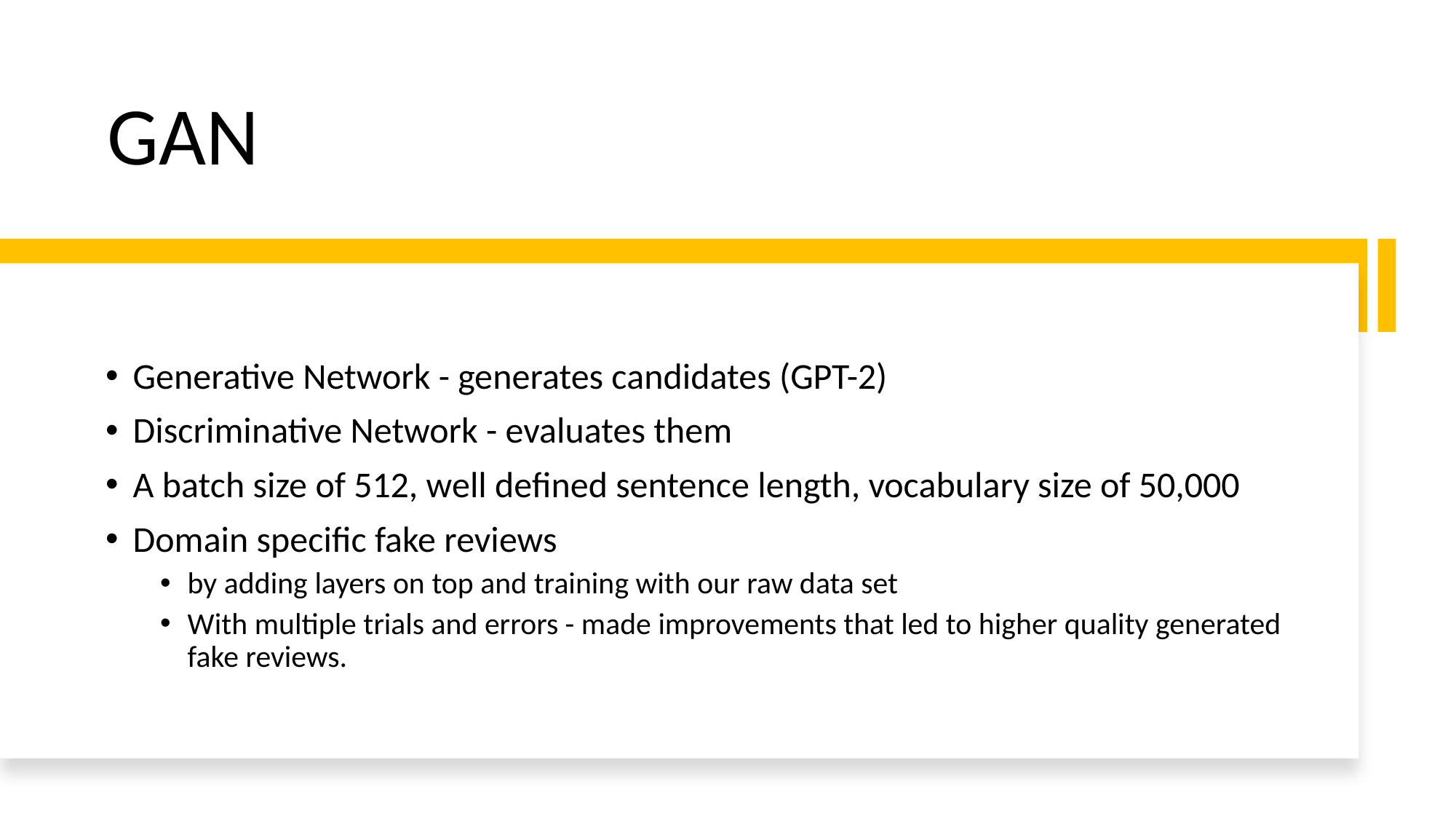

# GAN

Generative Network - generates candidates (GPT-2)
Discriminative Network - evaluates them
A batch size of 512, well defined sentence length, vocabulary size of 50,000
Domain specific fake reviews
by adding layers on top and training with our raw data set
With multiple trials and errors - made improvements that led to higher quality generated fake reviews.